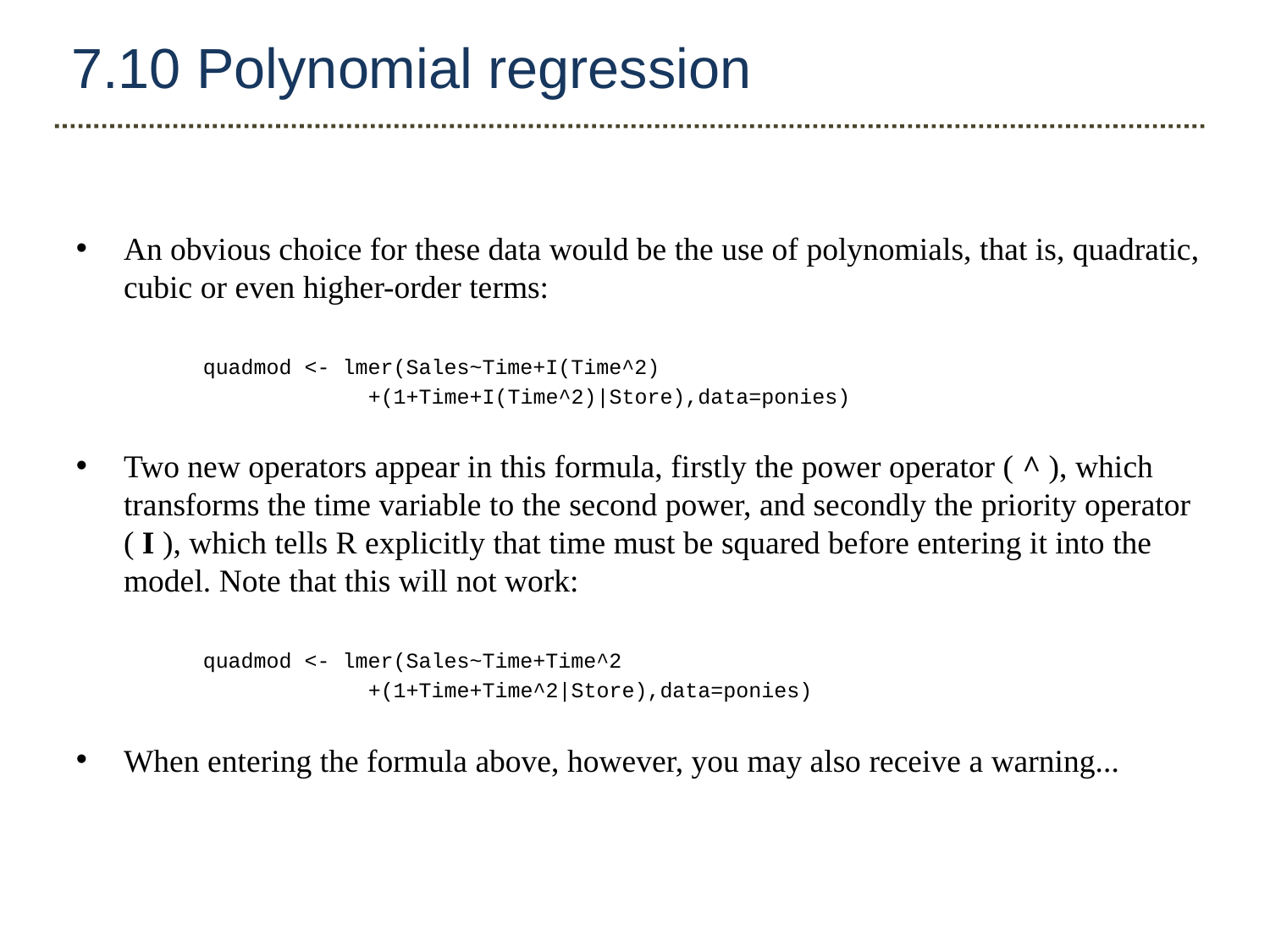

7.10 Polynomial regression

An obvious choice for these data would be the use of polynomials, that is, quadratic, cubic or even higher-order terms:

	quadmod <- lmer(Sales~Time+I(Time^2)
	             +(1+Time+I(Time^2)|Store),data=ponies)

Two new operators appear in this formula, firstly the power operator ( ^ ), which transforms the time variable to the second power, and secondly the priority operator
( I ), which tells R explicitly that time must be squared before entering it into the model. Note that this will not work:

	quadmod <- lmer(Sales~Time+Time^2
	             +(1+Time+Time^2|Store),data=ponies)

When entering the formula above, however, you may also receive a warning...